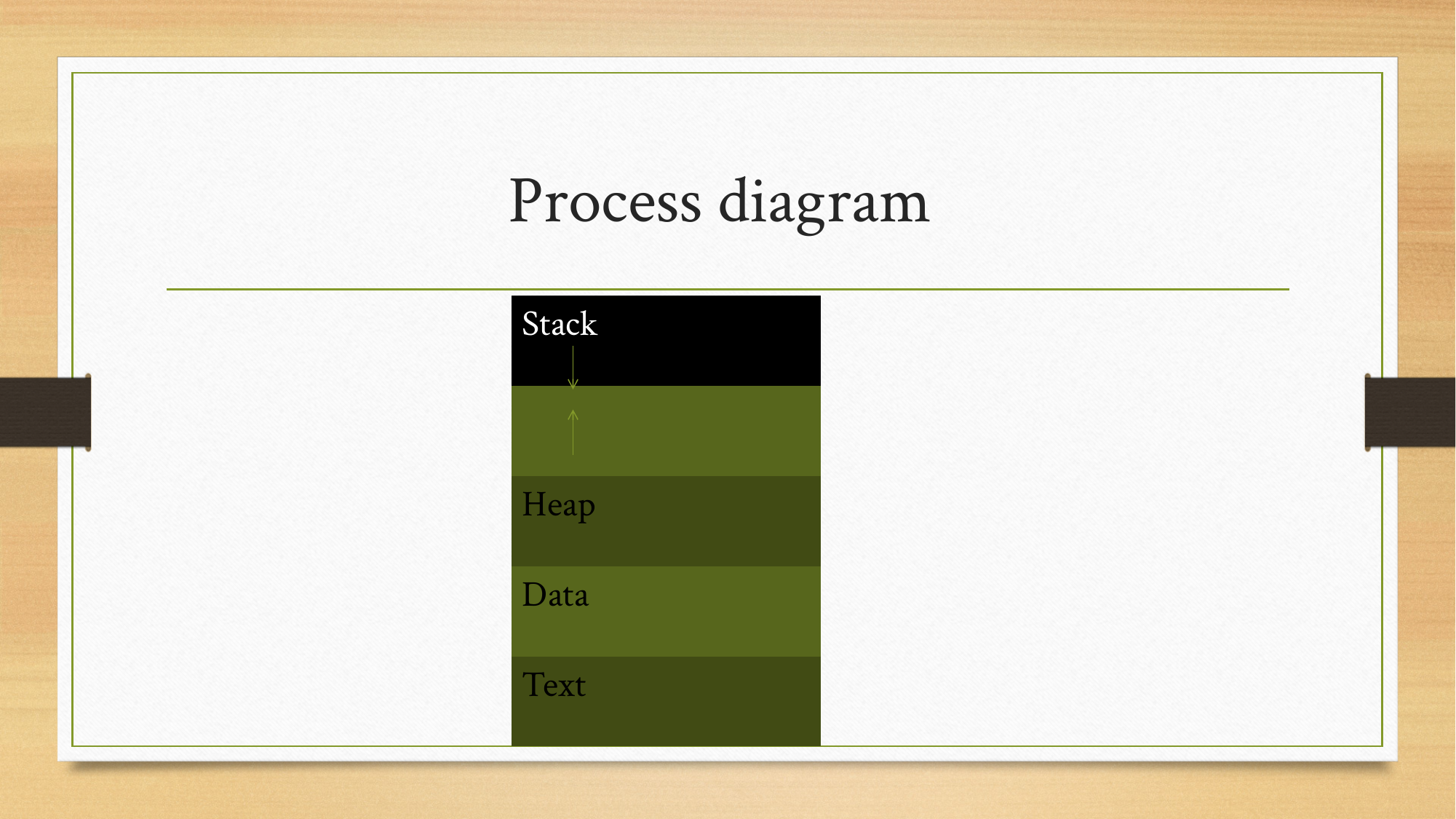

# Process diagram
| Stack |
| --- |
|  |
| Heap |
| Data |
| Text |